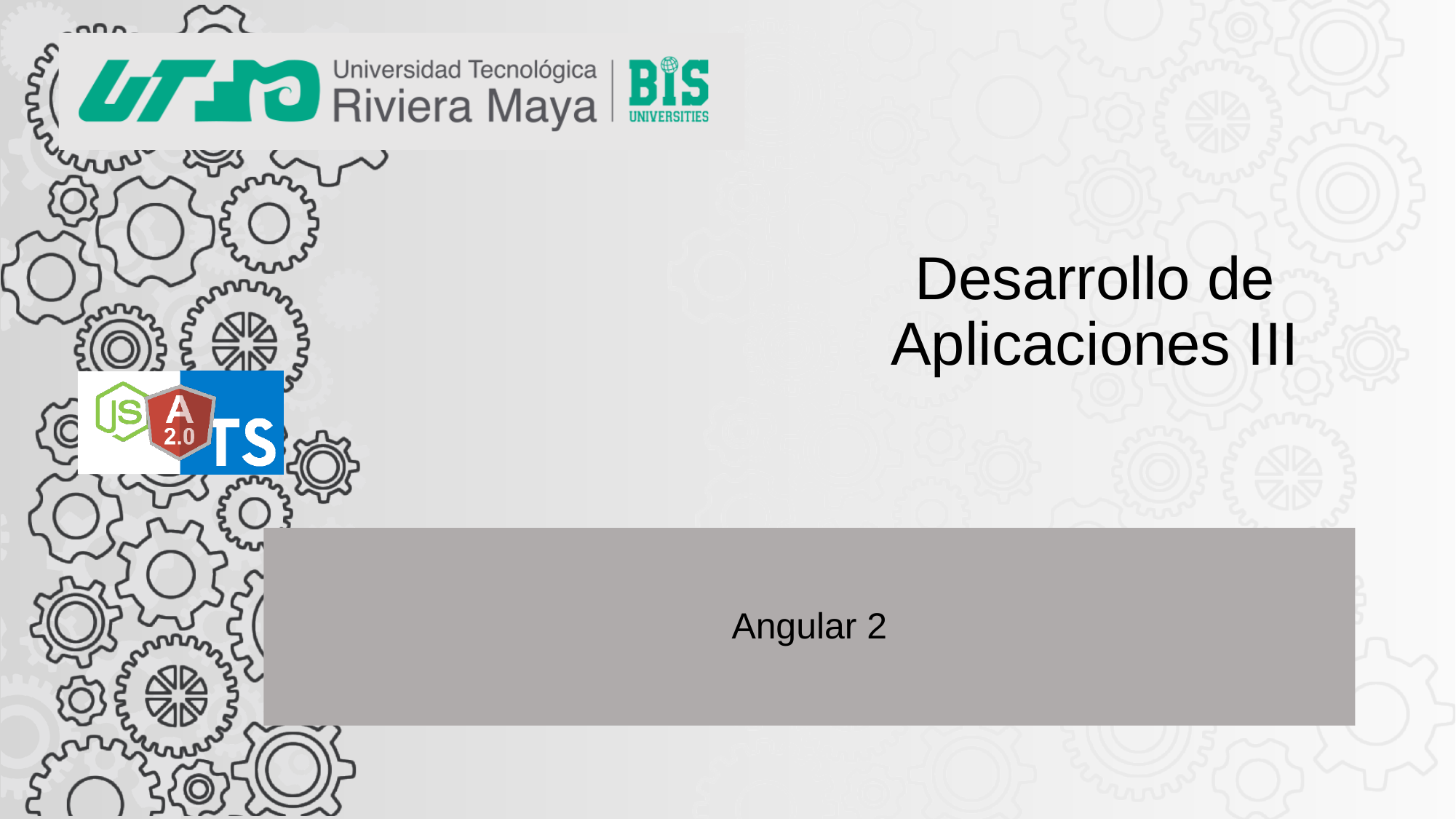

# Desarrollo de Aplicaciones III
Angular 2